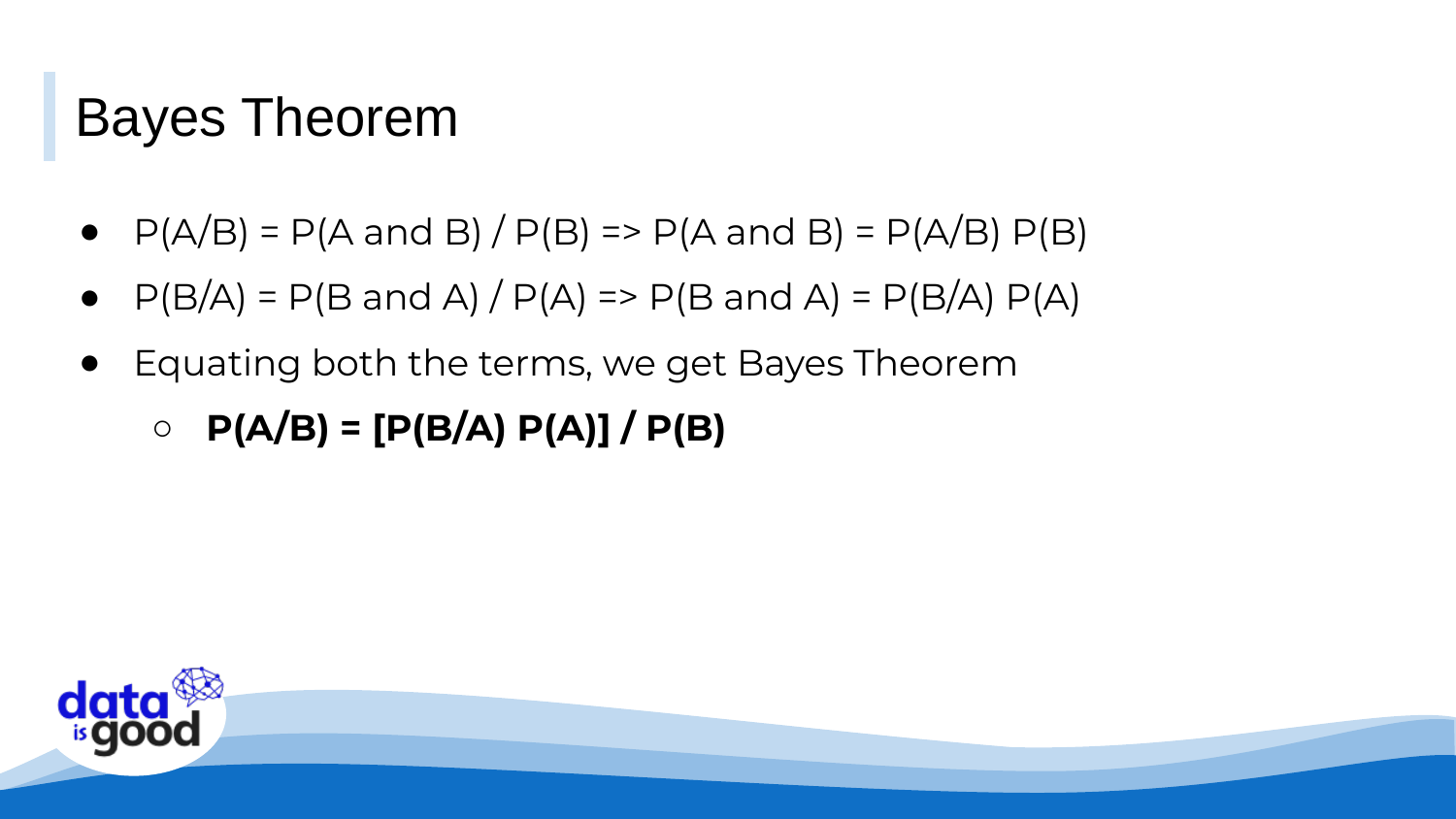

# Bayes Theorem
P(A/B) = P(A and B) / P(B) => P(A and B) = P(A/B) P(B)
P(B/A) = P(B and A) / P(A) => P(B and A) = P(B/A) P(A)
Equating both the terms, we get Bayes Theorem
P(A/B) = [P(B/A) P(A)] / P(B)